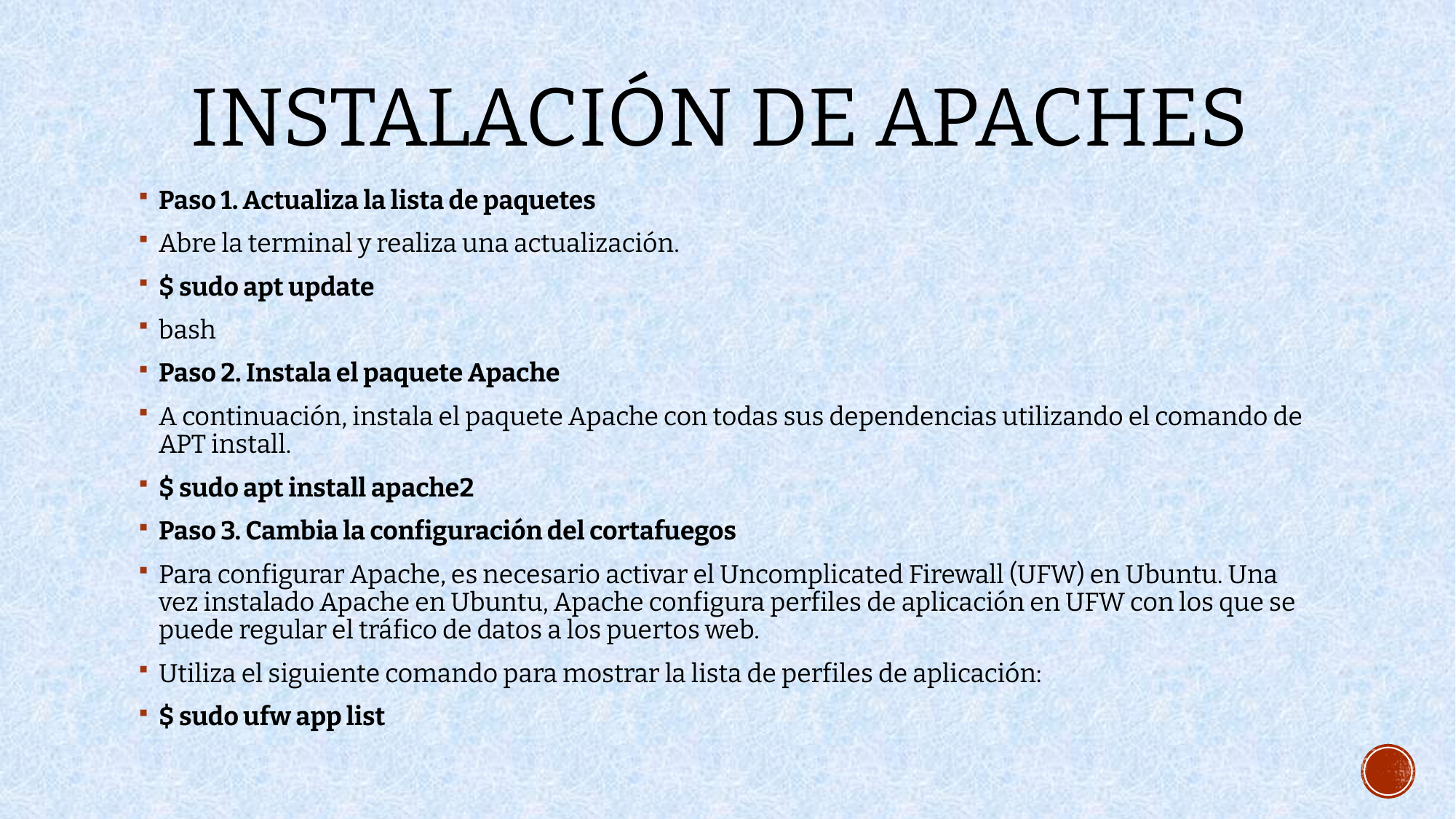

# Instalación de APACHES
Paso 1. Actualiza la lista de paquetes
Abre la terminal y realiza una actualización.
$ sudo apt update
bash
Paso 2. Instala el paquete Apache
A continuación, instala el paquete Apache con todas sus dependencias utilizando el comando de APT install.
$ sudo apt install apache2
Paso 3. Cambia la configuración del cortafuegos
Para configurar Apache, es necesario activar el Uncomplicated Firewall (UFW) en Ubuntu. Una vez instalado Apache en Ubuntu, Apache configura perfiles de aplicación en UFW con los que se puede regular el tráfico de datos a los puertos web.
Utiliza el siguiente comando para mostrar la lista de perfiles de aplicación:
$ sudo ufw app list